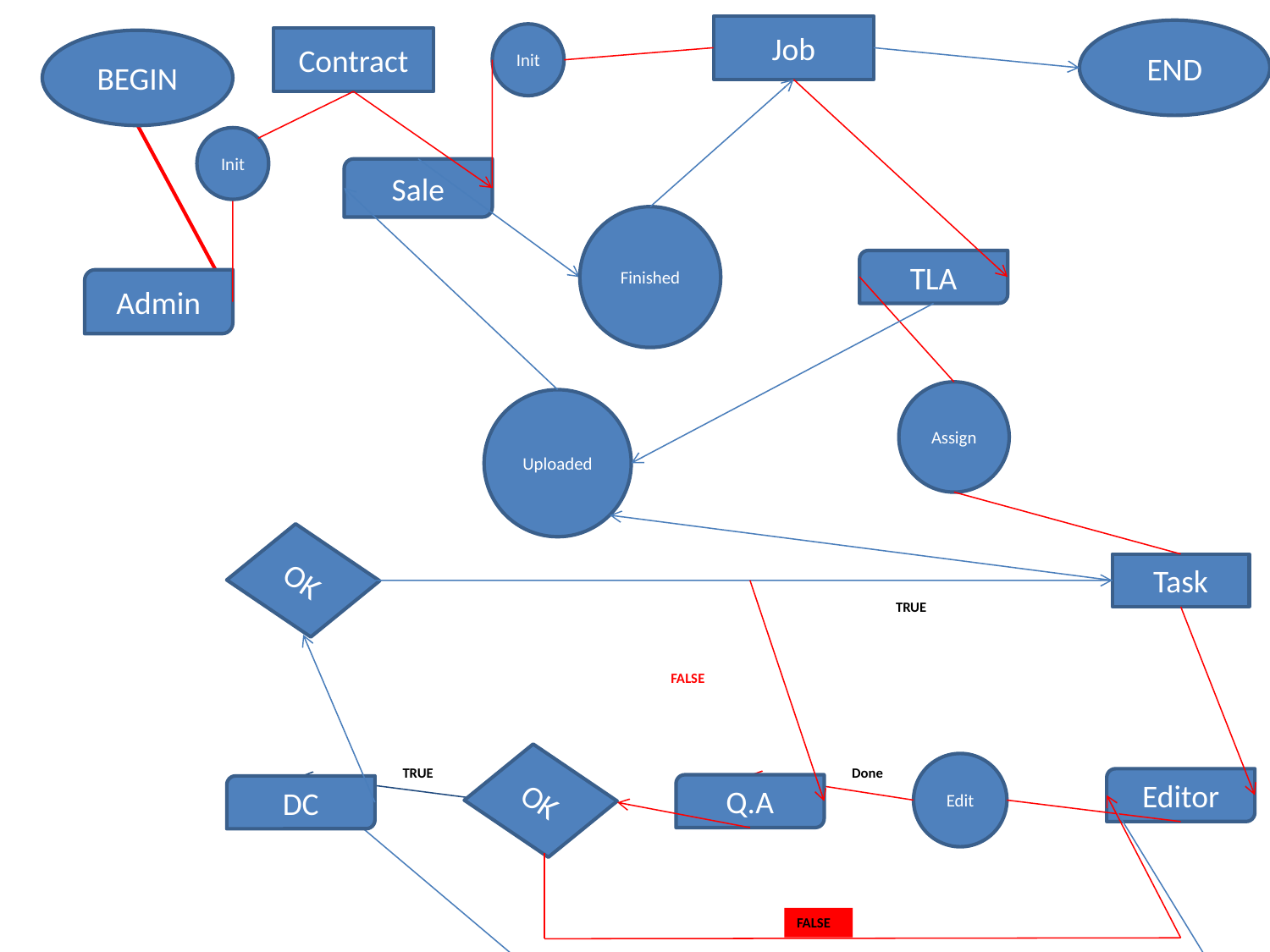

Job
END
Init
Contract
BEGIN
Init
Sale
Finished
TLA
Admin
Assign
Uploaded
OK
Task
TRUE
FALSE
Edit
TRUE
Done
OK
Editor
Q.A
DC
FALSE